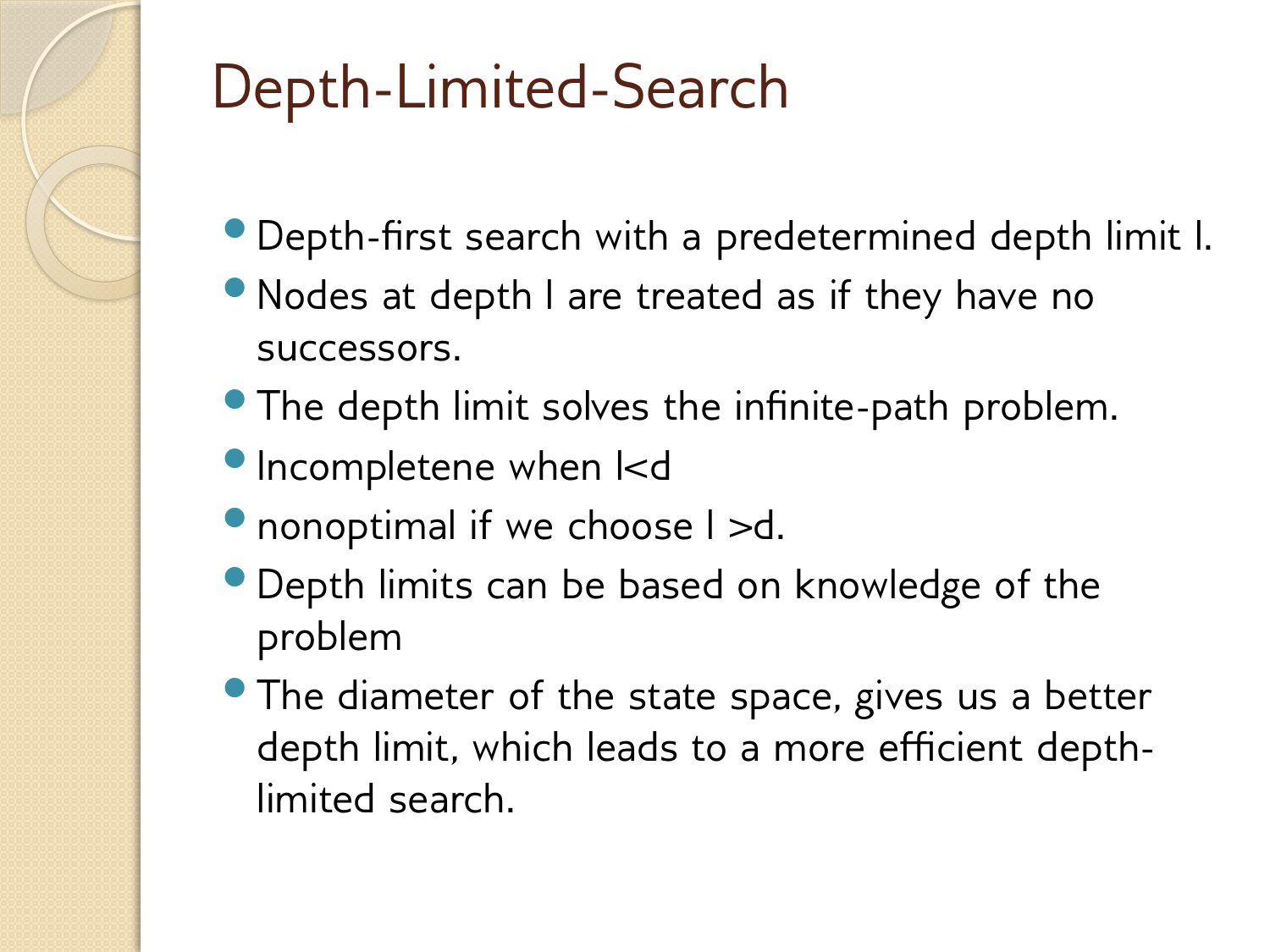

# Depth-Limited-Search
Depth-first search with a predetermined depth limit l.
Nodes at depth l are treated as if they have no successors.
The depth limit solves the infinite-path problem.
Incompletene when l<d
nonoptimal if we choose l >d.
Depth limits can be based on knowledge of the problem
The diameter of the state space, gives us a better depth limit, which leads to a more efficient depth-limited search.